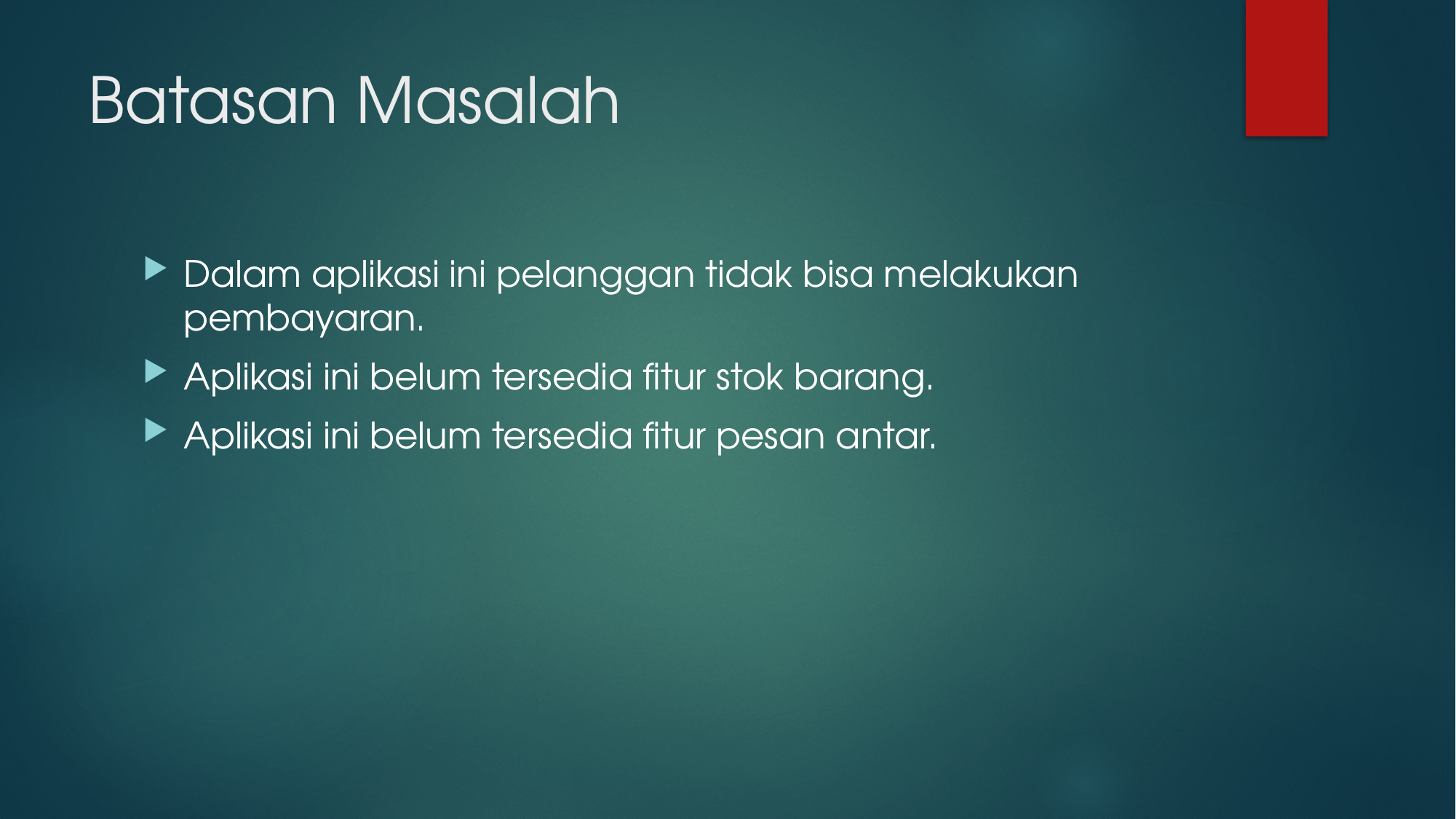

# Batasan Masalah
Dalam aplikasi ini pelanggan tidak bisa melakukan pembayaran.
Aplikasi ini belum tersedia fitur stok barang.
Aplikasi ini belum tersedia fitur pesan antar.